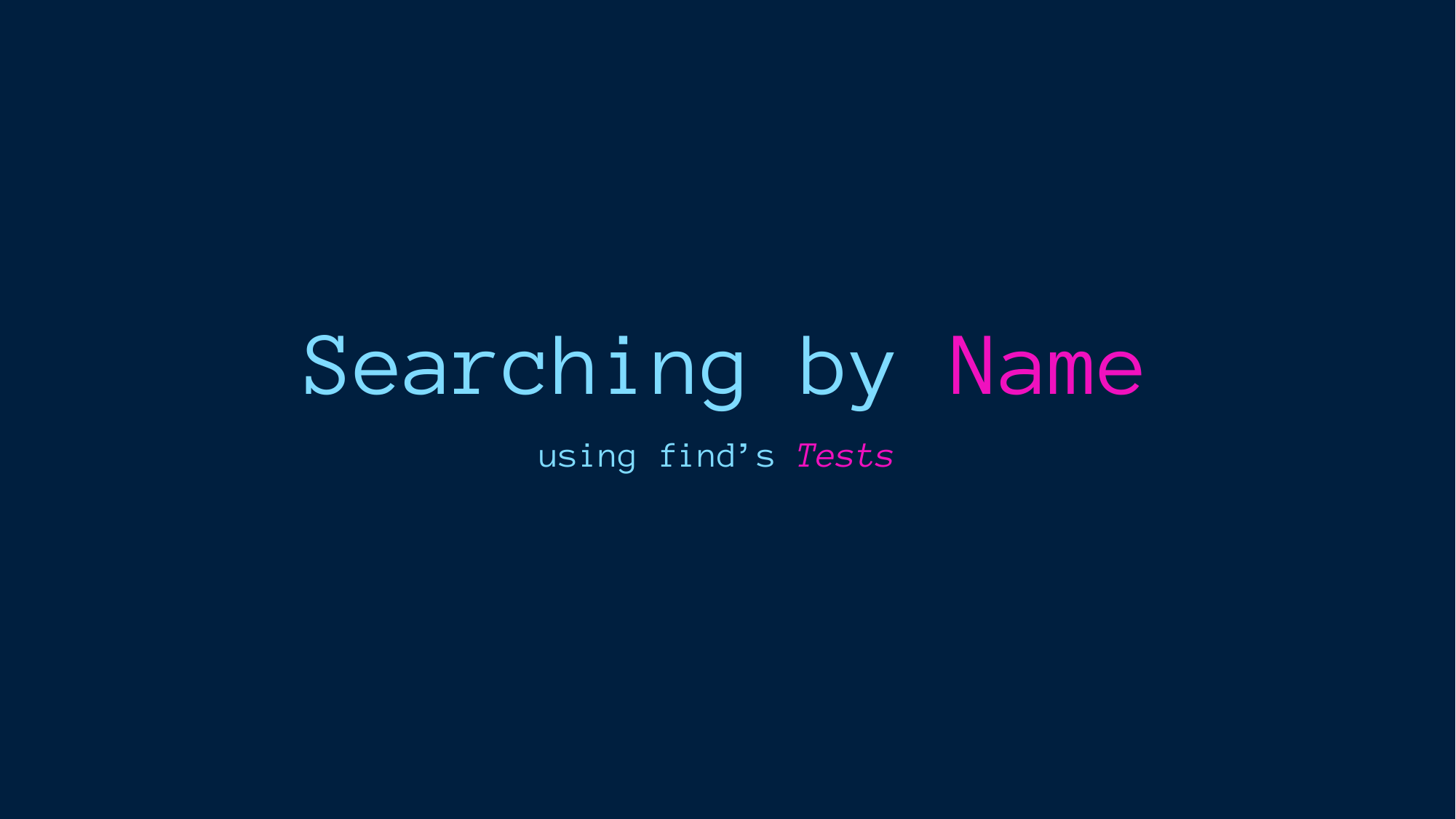

# Searching by Name
using find’s Tests